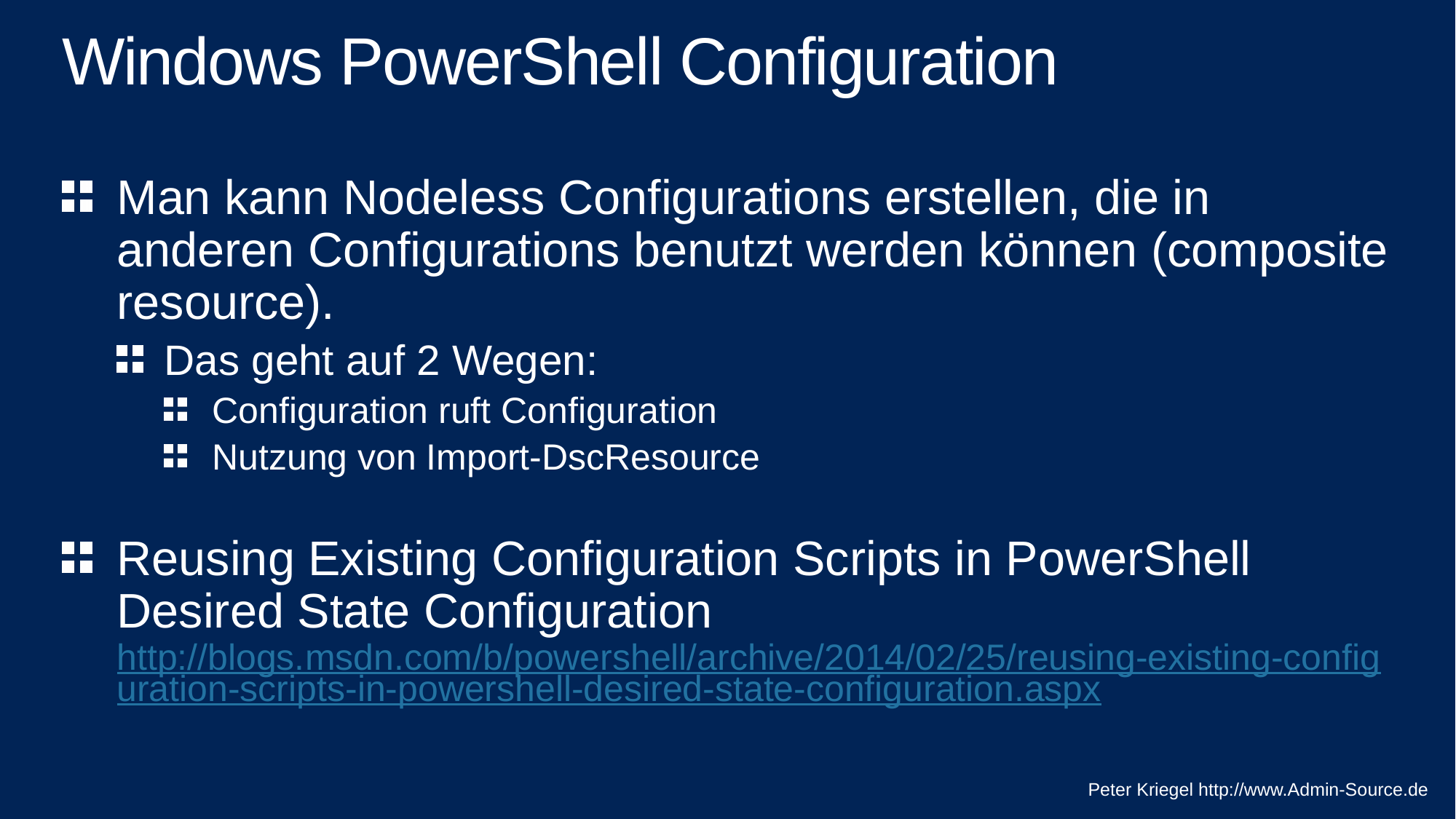

# Windows PowerShell Configuration
Man kann Nodeless Configurations erstellen, die in anderen Configurations benutzt werden können (composite resource).
Das geht auf 2 Wegen:
Configuration ruft Configuration
Nutzung von Import-DscResource

Reusing Existing Configuration Scripts in PowerShell Desired State Configuration
http://blogs.msdn.com/b/powershell/archive/2014/02/25/reusing-existing-configuration-scripts-in-powershell-desired-state-configuration.aspx